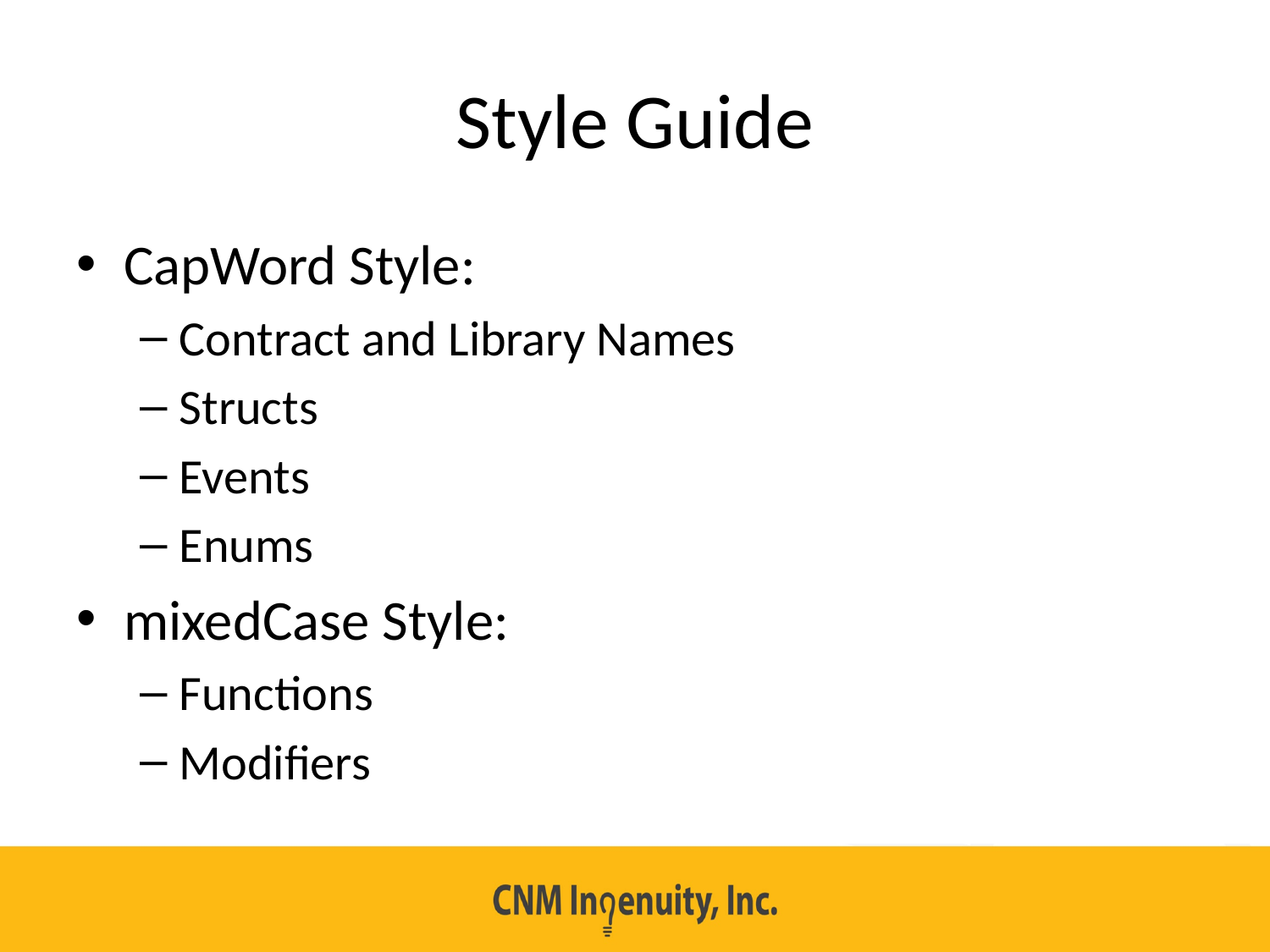

# Style Guide
CapWord Style:
Contract and Library Names
Structs
Events
Enums
mixedCase Style:
Functions
Modifiers